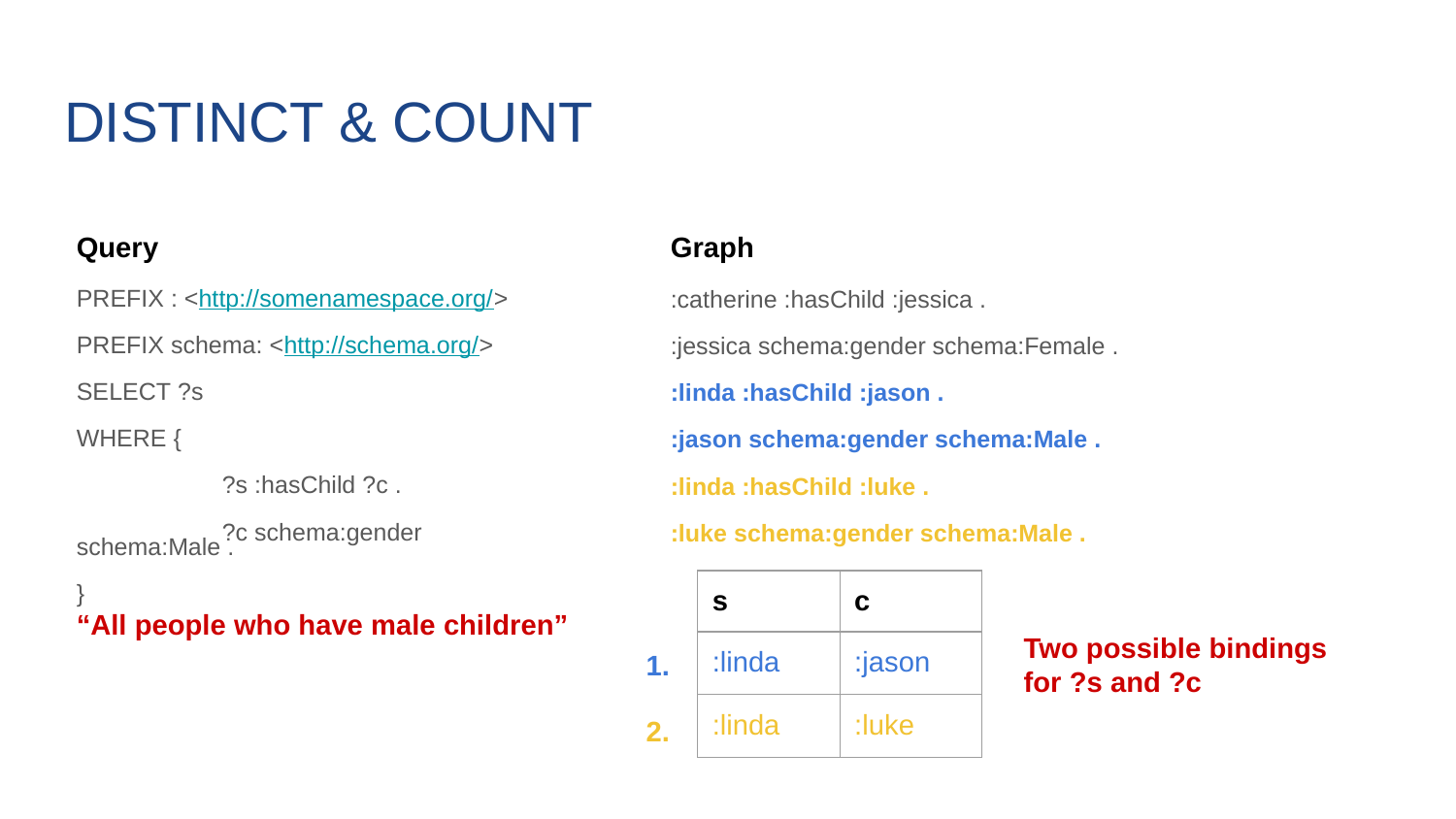

# DISTINCT & COUNT
Query
Graph
PREFIX : <http://somenamespace.org/>
PREFIX schema: <http://schema.org/>
SELECT ?s
WHERE {
	?s :hasChild ?c .
	?c schema:gender schema:Male .
}
:catherine :hasChild :jessica .
:jessica schema:gender schema:Female .
:linda :hasChild :jason .
:jason schema:gender schema:Male .
:linda :hasChild :luke .
:luke schema:gender schema:Male .

| s | c |
| --- | --- |
| :linda | :jason |
| :linda | :luke |
“All people who have male children”
Two possible bindings for ?s and ?c
1.
2.